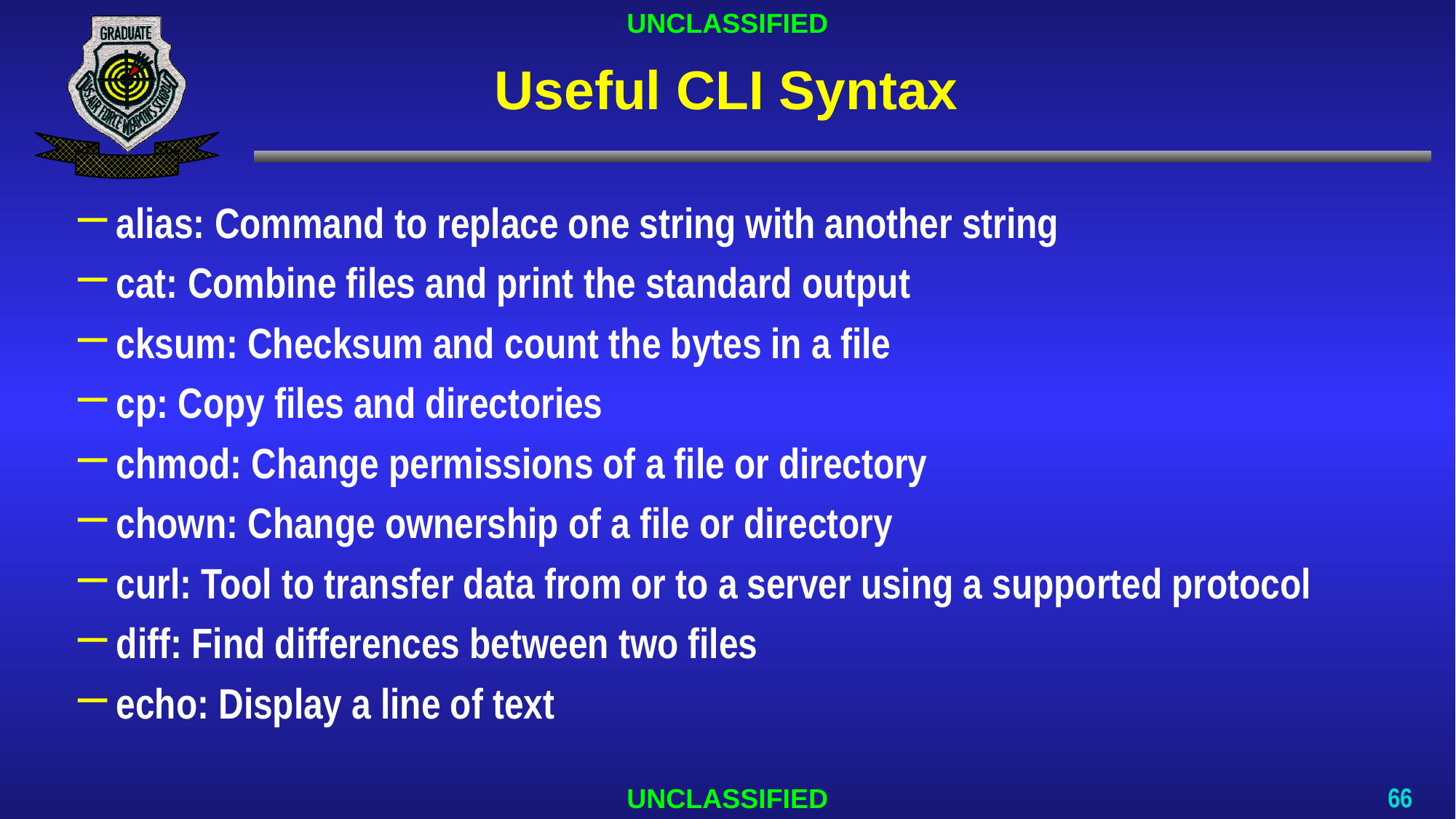

# Useful CLI Syntax
alias: Command to replace one string with another string
cat: Combine files and print the standard output
cksum: Checksum and count the bytes in a file
cp: Copy files and directories
chmod: Change permissions of a file or directory
chown: Change ownership of a file or directory
curl: Tool to transfer data from or to a server using a supported protocol
diff: Find differences between two files
echo: Display a line of text